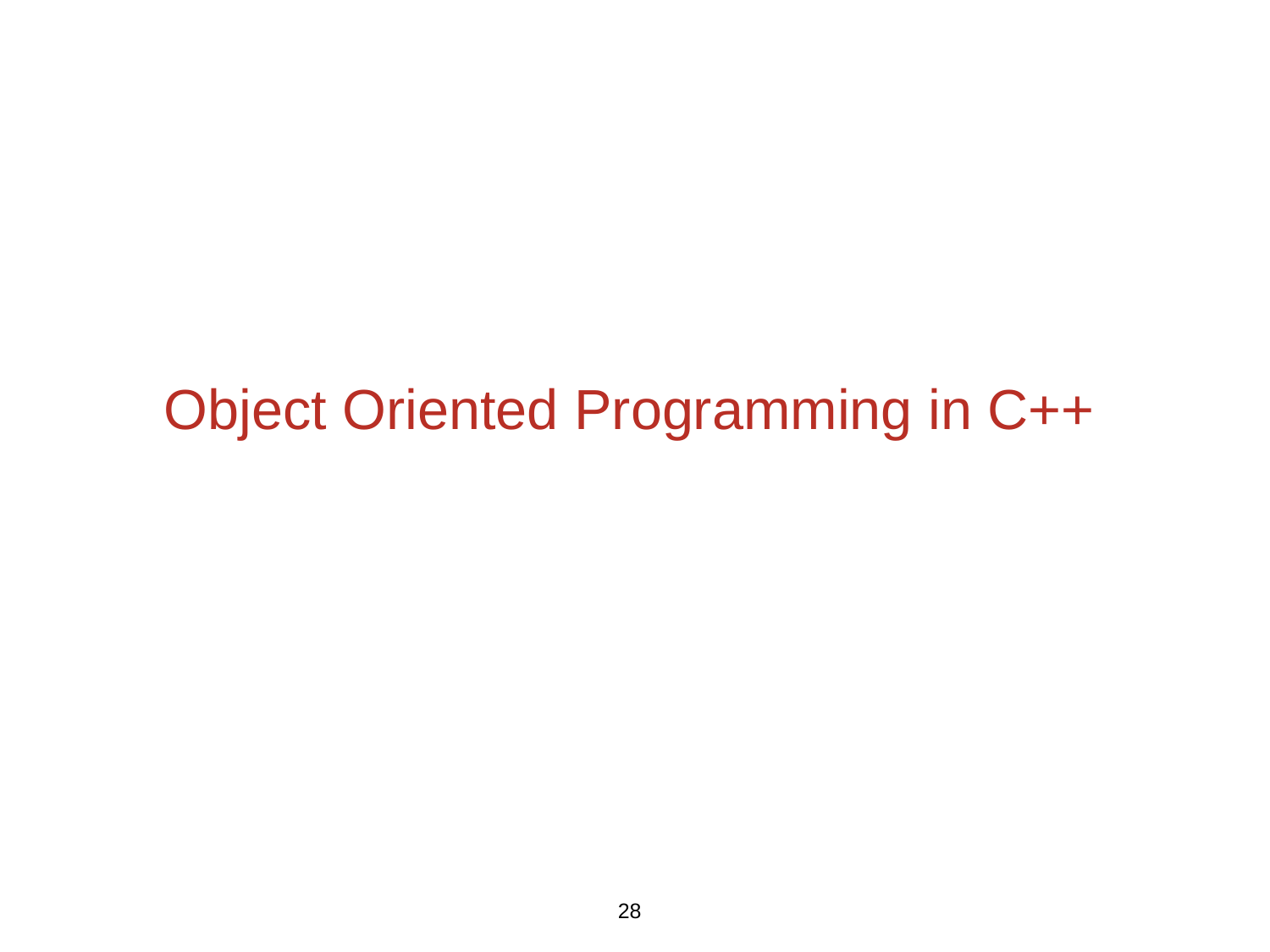

# Object Oriented Programming in C++
28